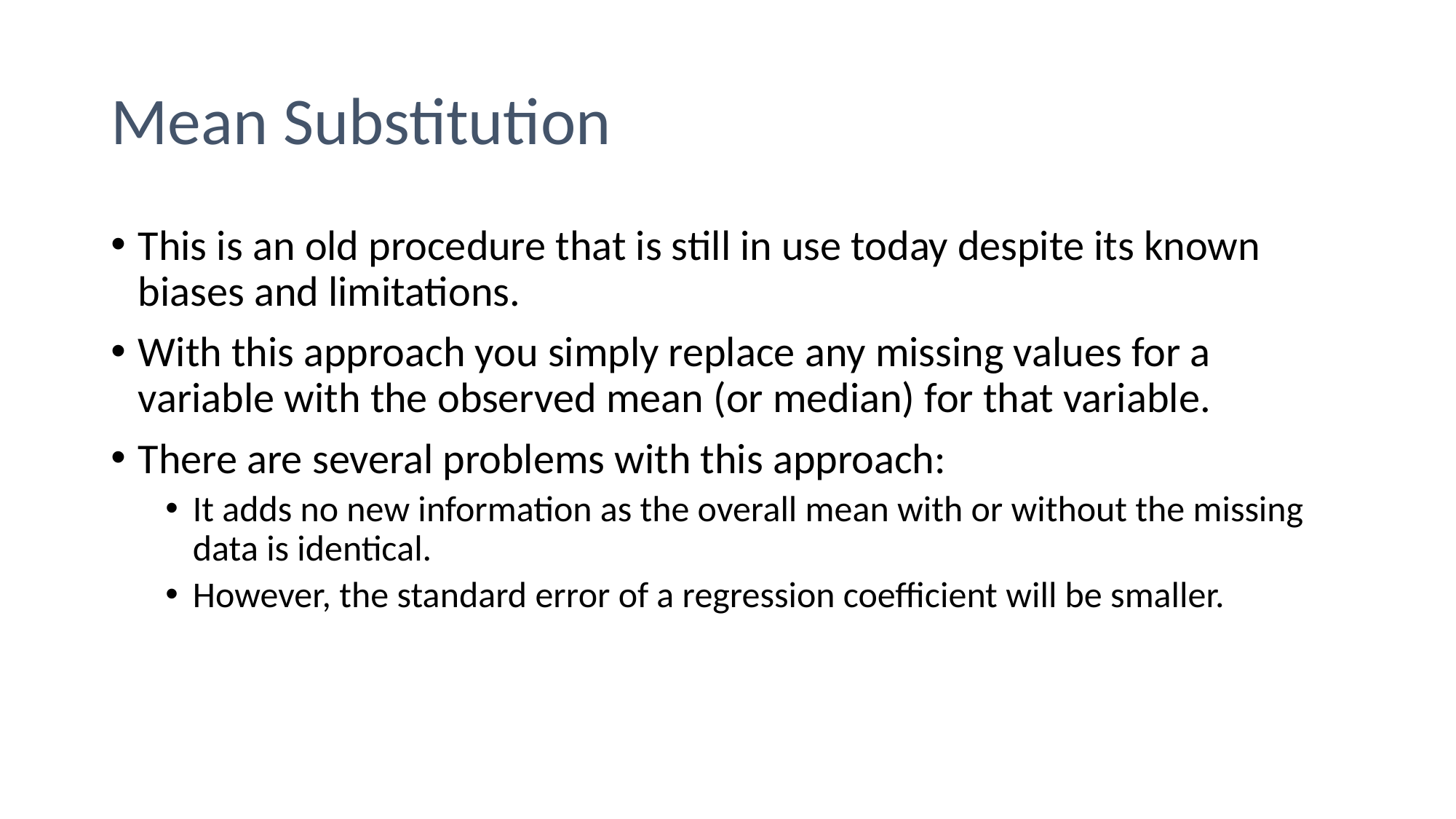

# Mean Substitution
This is an old procedure that is still in use today despite its known biases and limitations.
With this approach you simply replace any missing values for a variable with the observed mean (or median) for that variable.
There are several problems with this approach:
It adds no new information as the overall mean with or without the missing data is identical.
However, the standard error of a regression coefficient will be smaller.